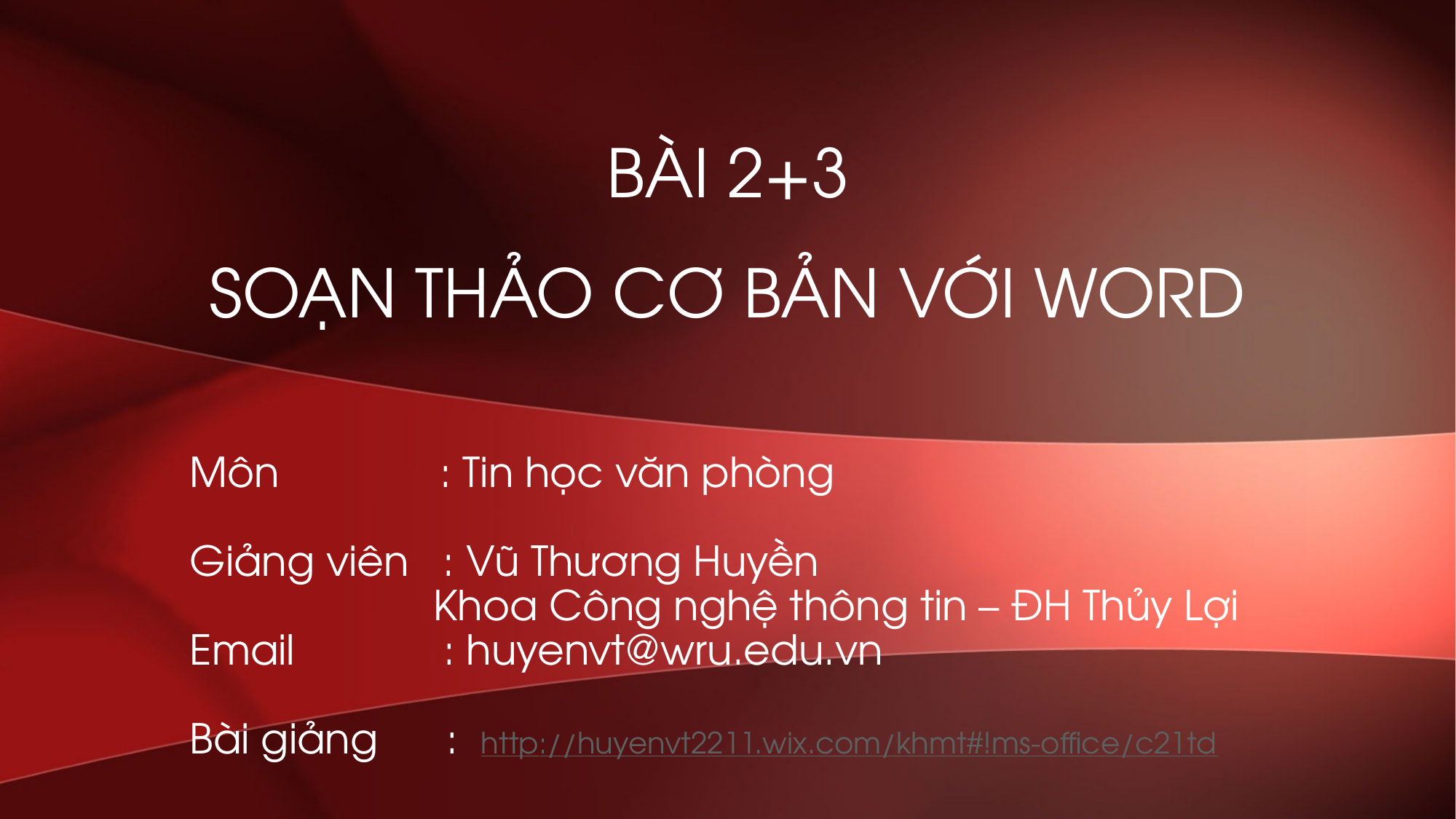

# Bài 2+3 Soạn thảo cơ bản với Word
Môn              : Tin học văn phòng

Giảng viên   : Vũ Thương Huyền
	            Khoa Công nghệ thông tin – ĐH Thủy Lợi
Email             : huyenvt@wru.edu.vn

Bài giảng      :  http://huyenvt2211.wix.com/khmt#!ms-office/c21td